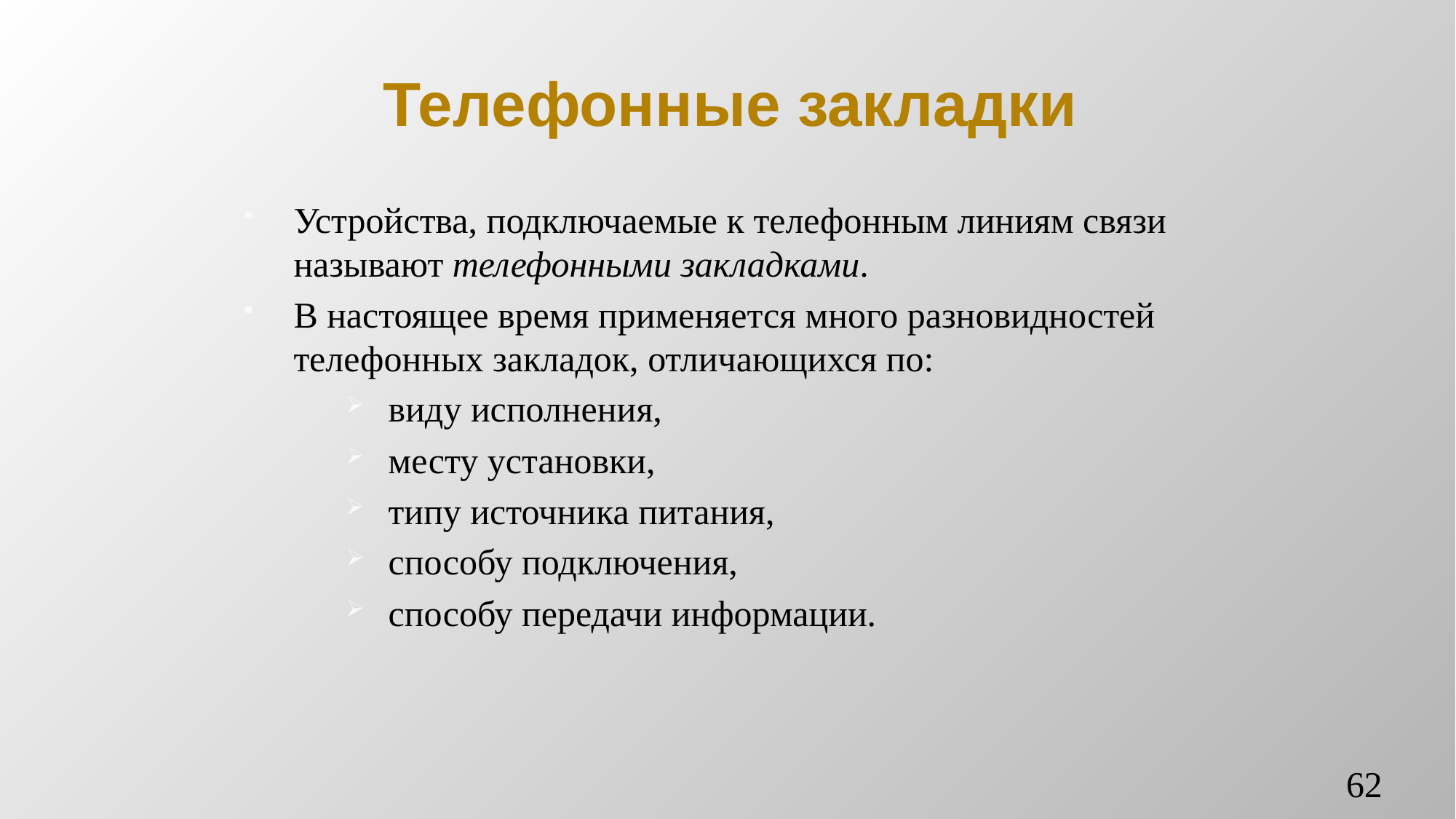

# Телефонные закладки
Устройства, подключаемые к телефонным линиям связи называют телефонными закладками.
В настоящее время применяется много разновидностей телефонных закладок, отличающихся по:
виду исполнения,
месту установки,
типу источника питания,
способу подключения,
способу передачи информации.
62